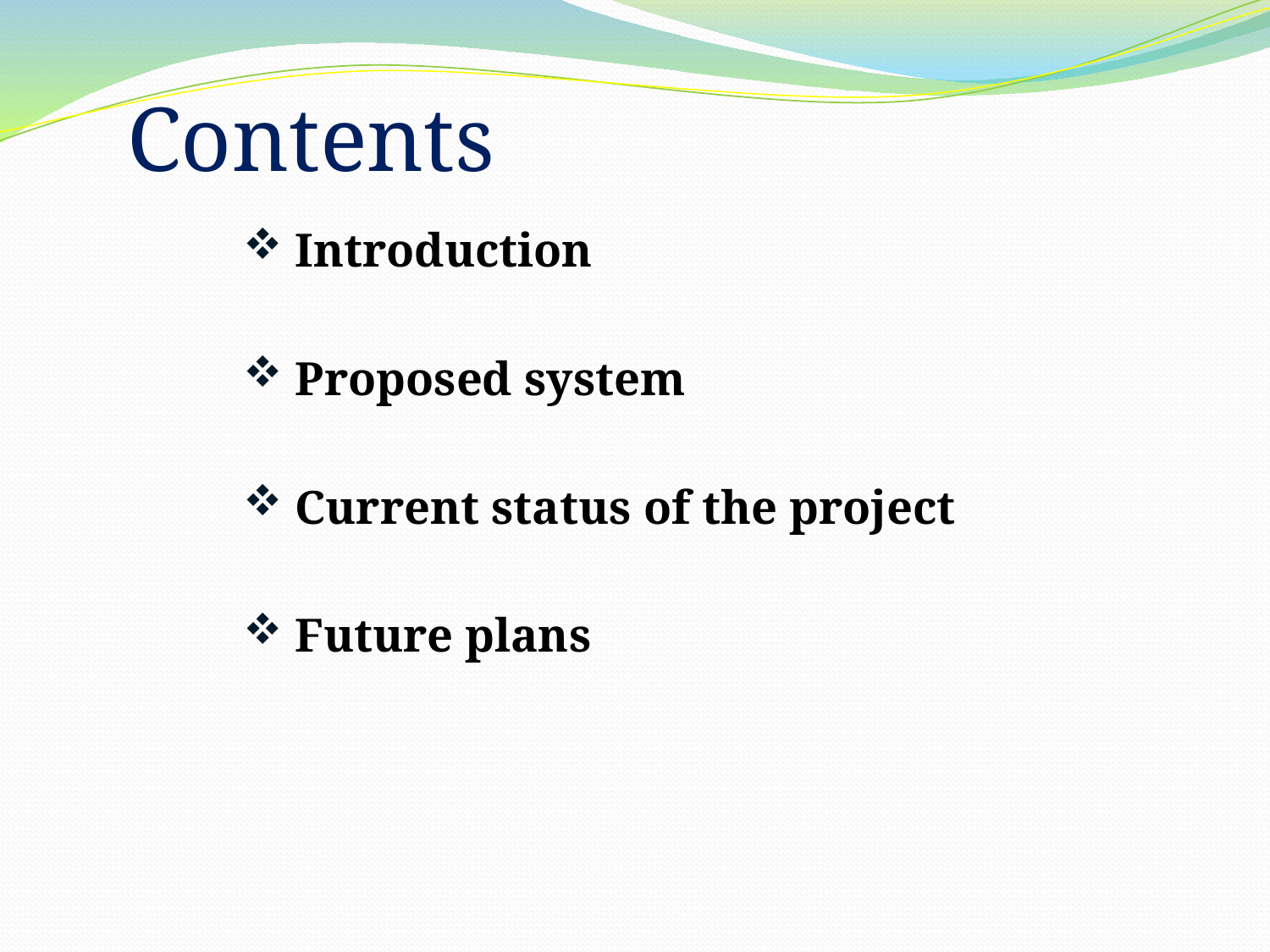

Contents
 Introduction

 Proposed system

 Current status of the project

 Future plans